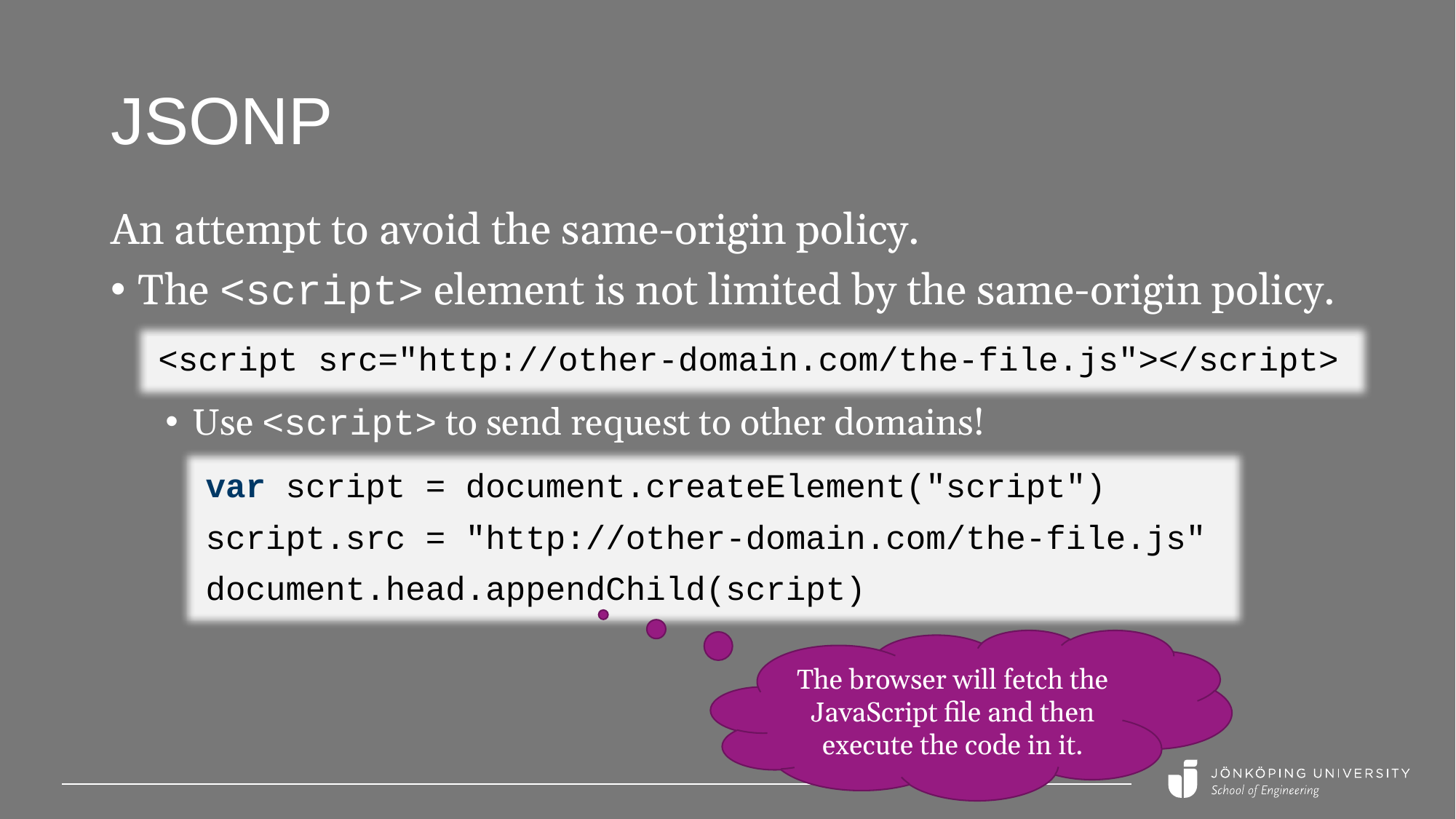

# JSONP
An attempt to avoid the same-origin policy.
The <script> element is not limited by the same-origin policy.
<script src="http://other-domain.com/the-file.js"></script>
Use <script> to send request to other domains!
var script = document.createElement("script")
script.src = "http://other-domain.com/the-file.js"
document.head.appendChild(script)
The browser will fetch the JavaScript file and then execute the code in it.